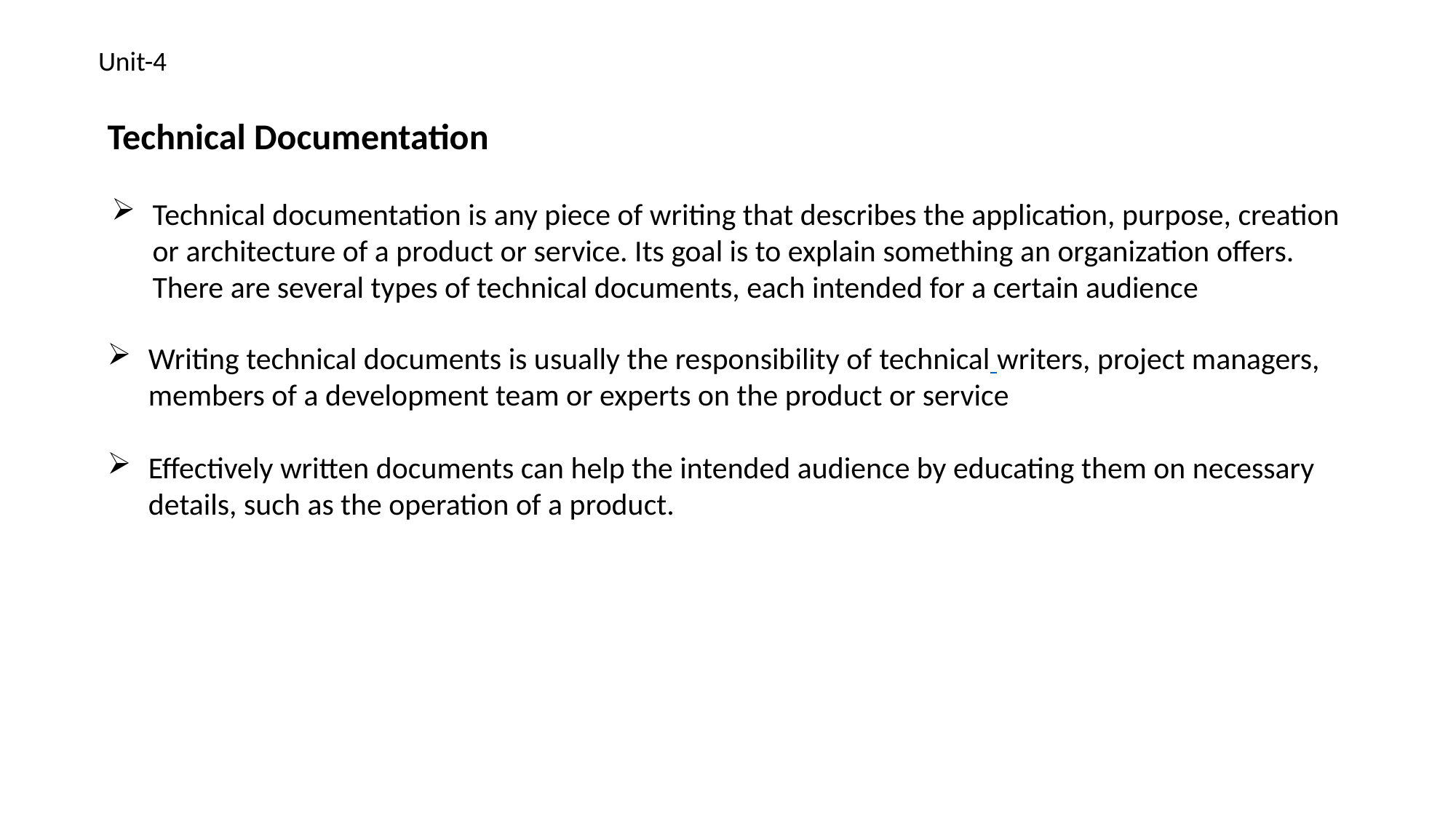

Unit-4
Technical Documentation
Technical documentation is any piece of writing that describes the application, purpose, creation or architecture of a product or service. Its goal is to explain something an organization offers. There are several types of technical documents, each intended for a certain audience

Writing technical documents is usually the responsibility of technical writers, project managers, members of a development team or experts on the product or service

Effectively written documents can help the intended audience by educating them on necessary details, such as the operation of a product.